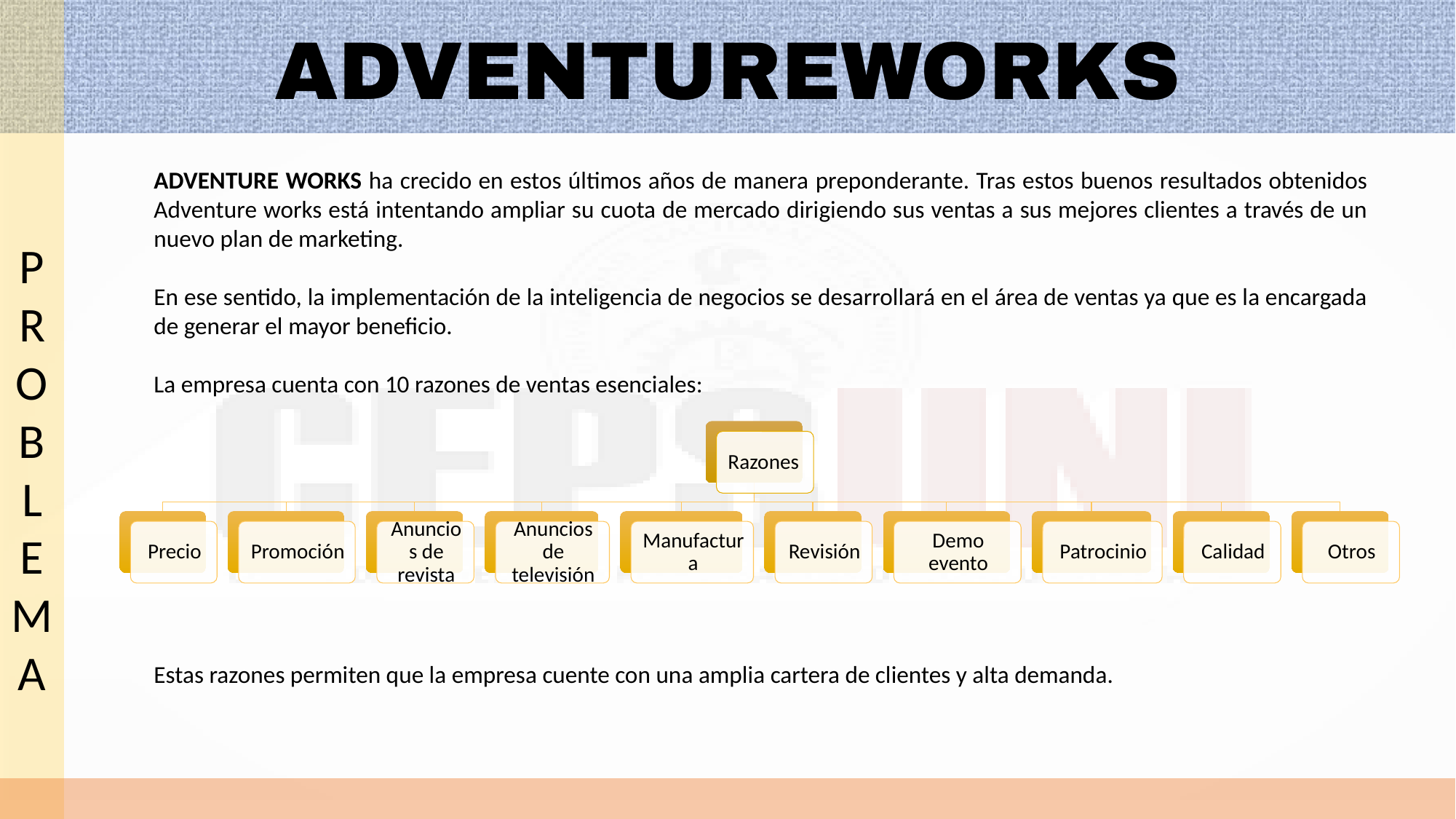

ADVENTUREWORKS

PROBLEMA

ADVENTURE WORKS ha crecido en estos últimos años de manera preponderante. Tras estos buenos resultados obtenidos Adventure works está intentando ampliar su cuota de mercado dirigiendo sus ventas a sus mejores clientes a través de un nuevo plan de marketing.

En ese sentido, la implementación de la inteligencia de negocios se desarrollará en el área de ventas ya que es la encargada de generar el mayor beneficio.

La empresa cuenta con 10 razones de ventas esenciales:

Estas razones permiten que la empresa cuente con una amplia cartera de clientes y alta demanda.

Razones
Precio
Promoción
Anuncios de revista
Anuncios de televisión
Manufactura
Revisión
Demo evento
Patrocinio
Calidad
Otros